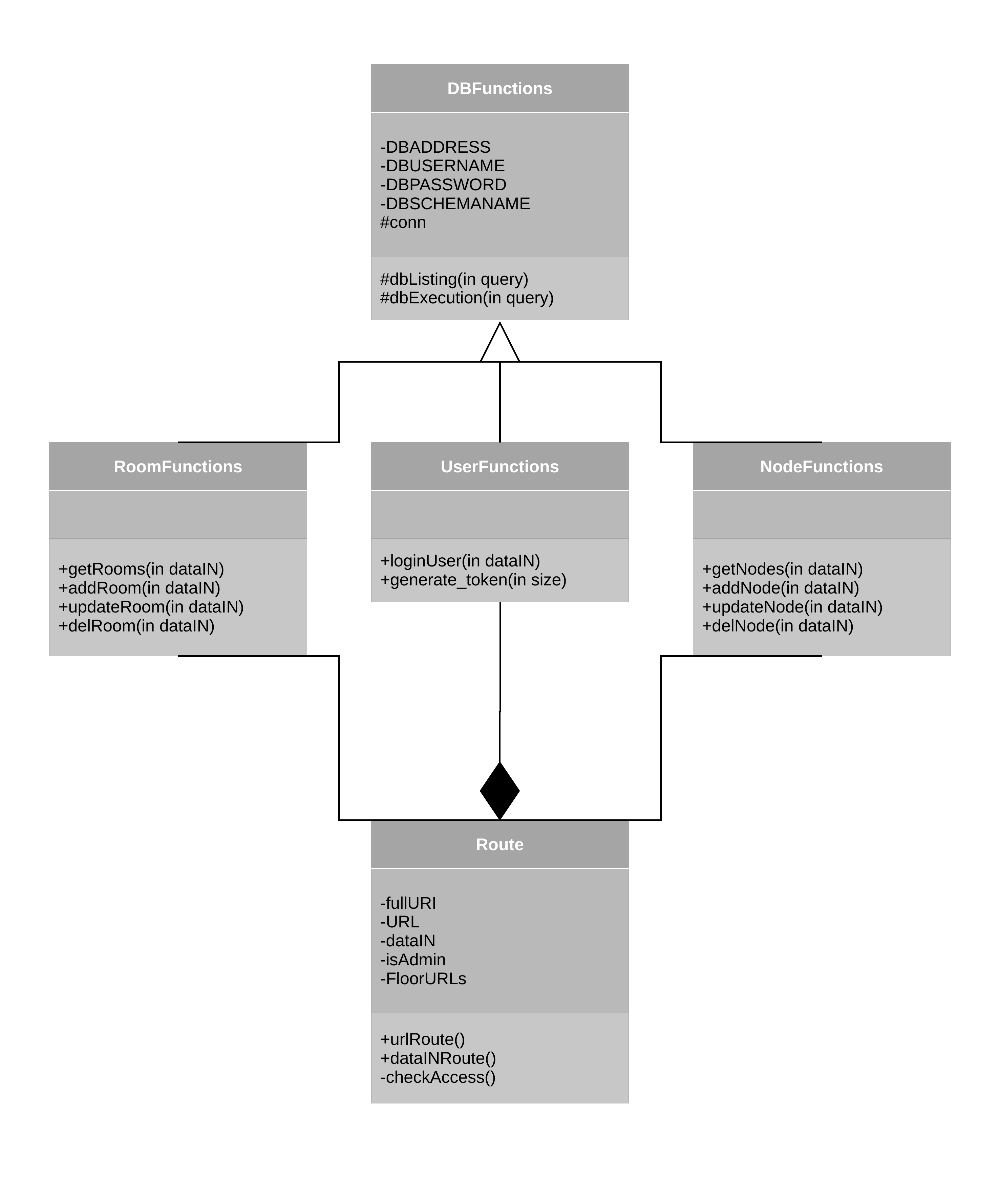

| DBFunctions |
| --- |
| -DBADDRESS -DBUSERNAME -DBPASSWORD -DBSCHEMANAME #conn |
| #dbListing(in query) #dbExecution(in query) |

| UserFunctions |
| --- |
|  |
| +loginUser(in dataIN) +generate\_token(in size) |
| RoomFunctions |
| --- |
|  |
| +getRooms(in dataIN) +addRoom(in dataIN) +updateRoom(in dataIN) +delRoom(in dataIN) |
| NodeFunctions |
| --- |
|  |
| +getNodes(in dataIN) +addNode(in dataIN) +updateNode(in dataIN) +delNode(in dataIN) |

| Route |
| --- |
| -fullURI -URL -dataIN -isAdmin -FloorURLs |
| +urlRoute() +dataINRoute() -checkAccess() |